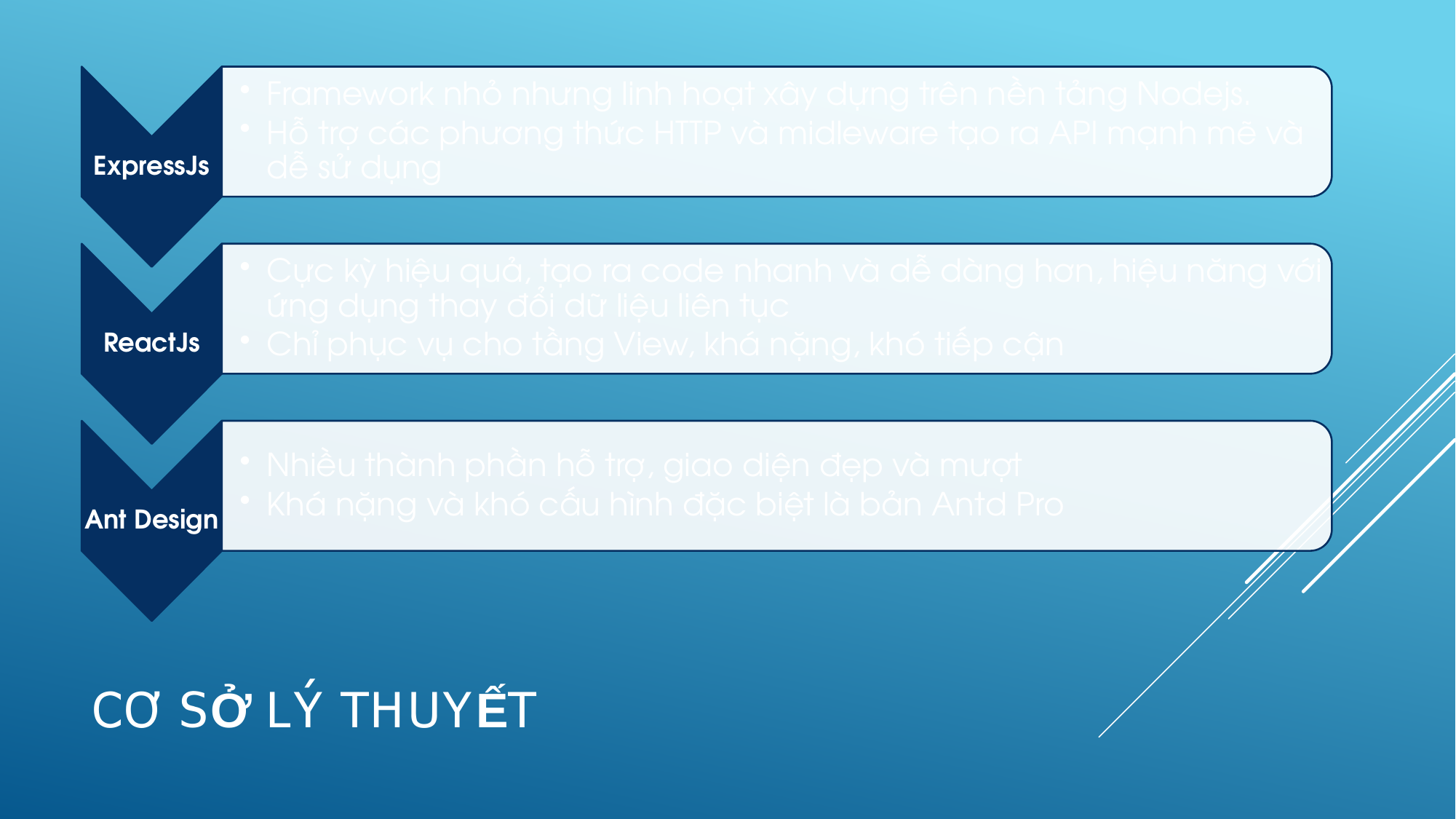

ExpressJs
Framework nhỏ nhưng linh hoạt xây dựng trên nền tảng Nodejs.
Hỗ trợ các phương thức HTTP và midleware tạo ra API mạnh mẽ và dễ sử dụng
ReactJs
Cực kỳ hiệu quả, tạo ra code nhanh và dễ dàng hơn, hiệu năng với ứng dụng thay đổi dữ liệu liên tục
Chỉ phục vụ cho tầng View, khá nặng, khó tiếp cận
Ant Design
Nhiều thành phần hỗ trợ, giao diện đẹp và mượt
Khá nặng và khó cấu hình đặc biệt là bản Antd Pro
# CƠ SỞ LÝ THUYẾT